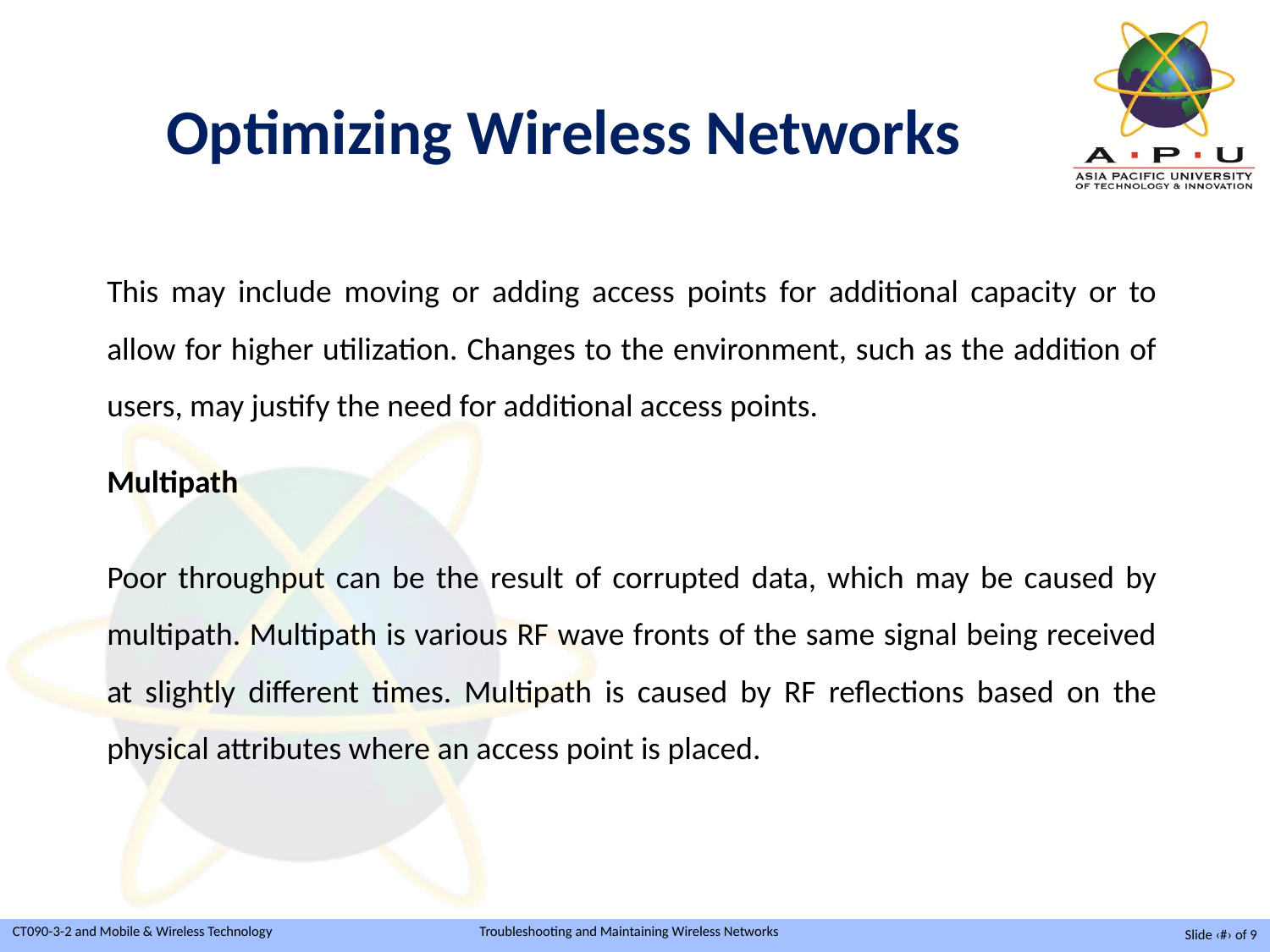

Optimizing Wireless Networks
This may include moving or adding access points for additional capacity or to allow for higher utilization. Changes to the environment, such as the addition of users, may justify the need for additional access points.

Multipath

Poor throughput can be the result of corrupted data, which may be caused by multipath. Multipath is various RF wave fronts of the same signal being received at slightly different times. Multipath is caused by RF reflections based on the physical attributes where an access point is placed.
Slide ‹#› of 9